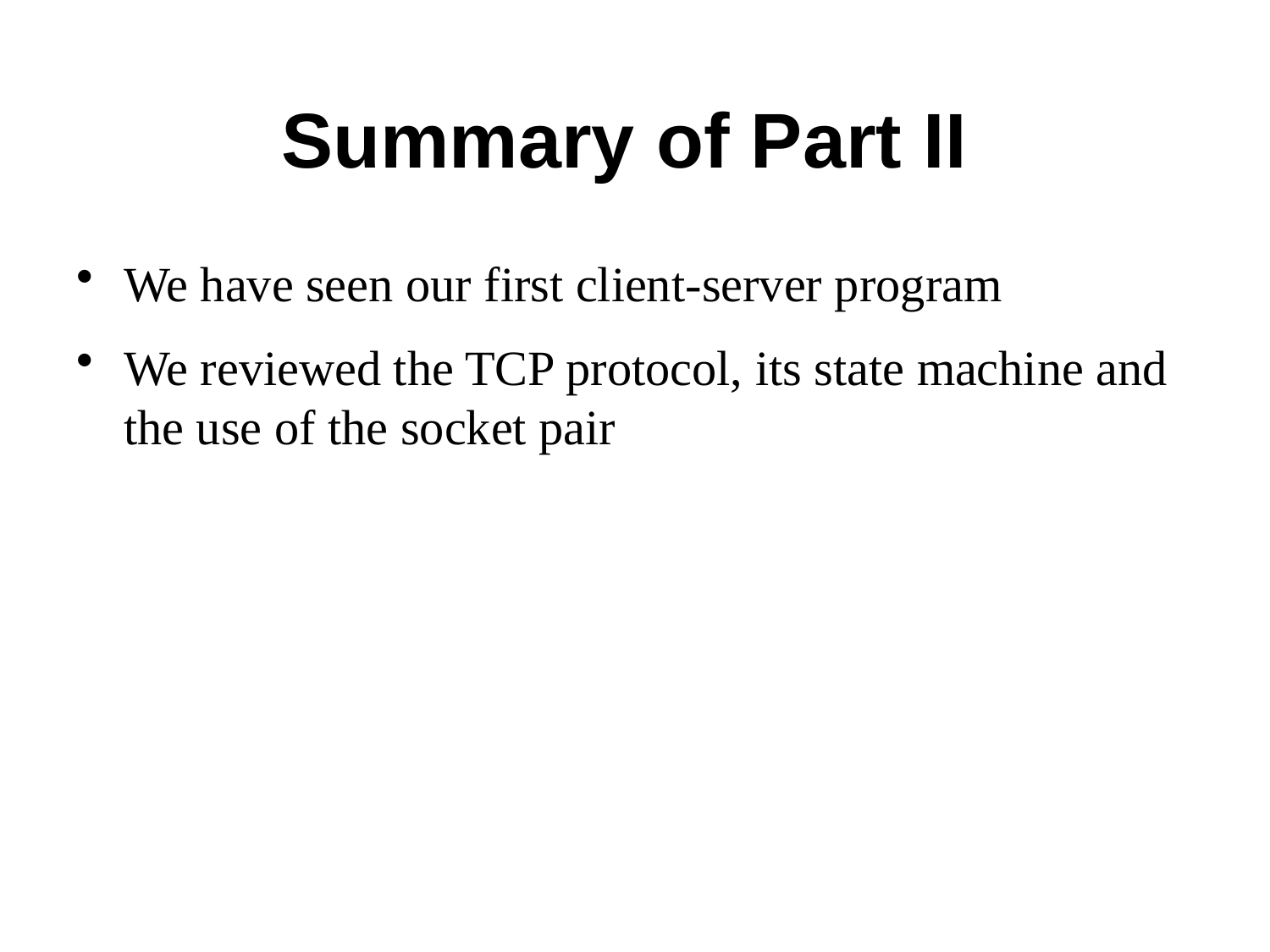

# Summary of Part II
We have seen our first client-server program
We reviewed the TCP protocol, its state machine and the use of the socket pair